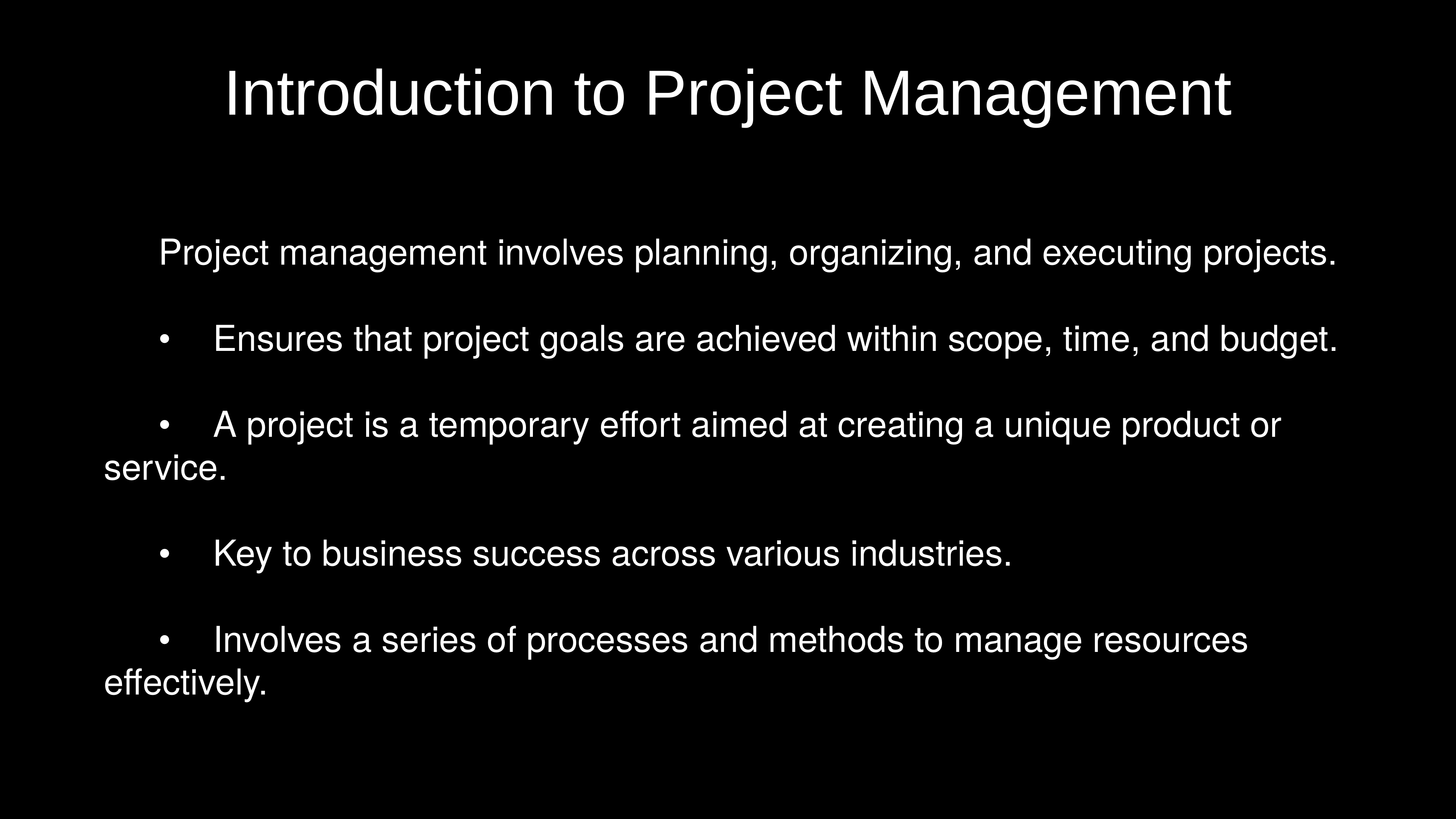

# Introduction to Project Management
	Project management involves planning, organizing, and executing projects.
	•	Ensures that project goals are achieved within scope, time, and budget.
	•	A project is a temporary effort aimed at creating a unique product or service.
	•	Key to business success across various industries.
	•	Involves a series of processes and methods to manage resources effectively.